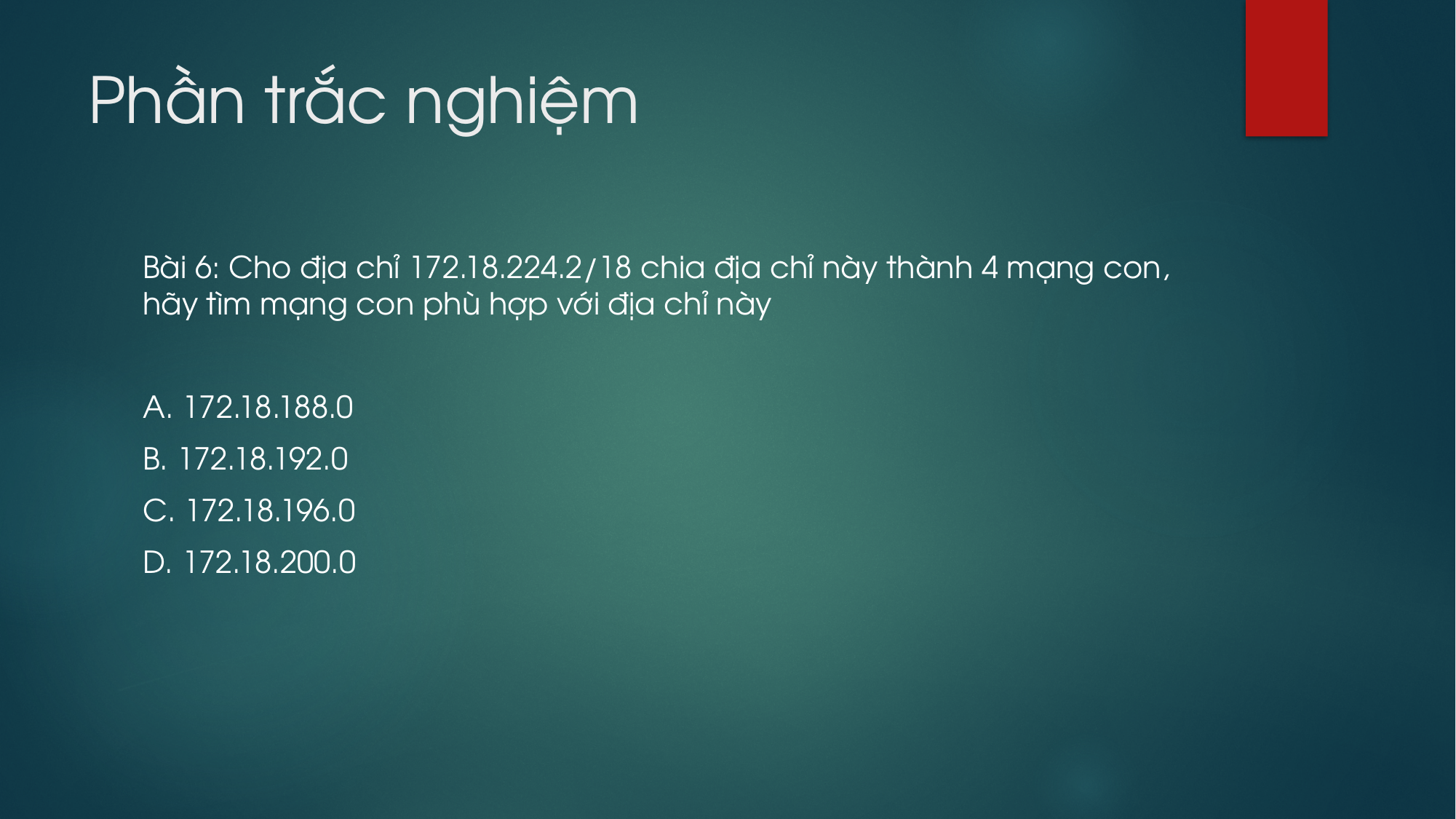

# Phần trắc nghiệm
Bài 6: Cho địa chỉ 172.18.224.2/18 chia địa chỉ này thành 4 mạng con, hãy tìm mạng con phù hợp với địa chỉ này

A. 172.18.188.0
B. 172.18.192.0
C. 172.18.196.0
D. 172.18.200.0